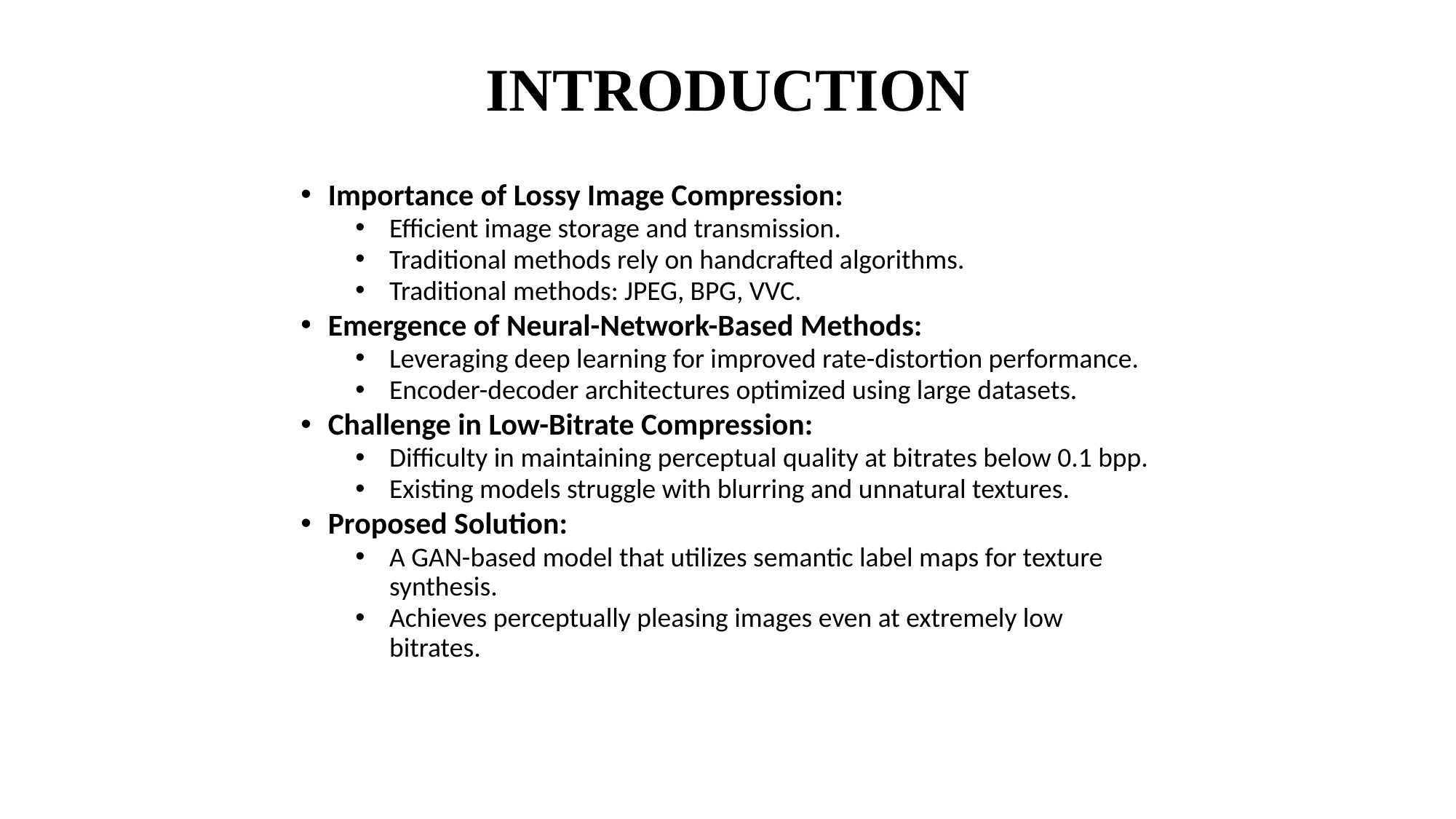

# INTRODUCTION
Importance of Lossy Image Compression:
Efficient image storage and transmission.
Traditional methods rely on handcrafted algorithms.
Traditional methods: JPEG, BPG, VVC.
Emergence of Neural-Network-Based Methods:
Leveraging deep learning for improved rate-distortion performance.
Encoder-decoder architectures optimized using large datasets.
Challenge in Low-Bitrate Compression:
Difficulty in maintaining perceptual quality at bitrates below 0.1 bpp.
Existing models struggle with blurring and unnatural textures.
Proposed Solution:
A GAN-based model that utilizes semantic label maps for texture synthesis.
Achieves perceptually pleasing images even at extremely low bitrates.